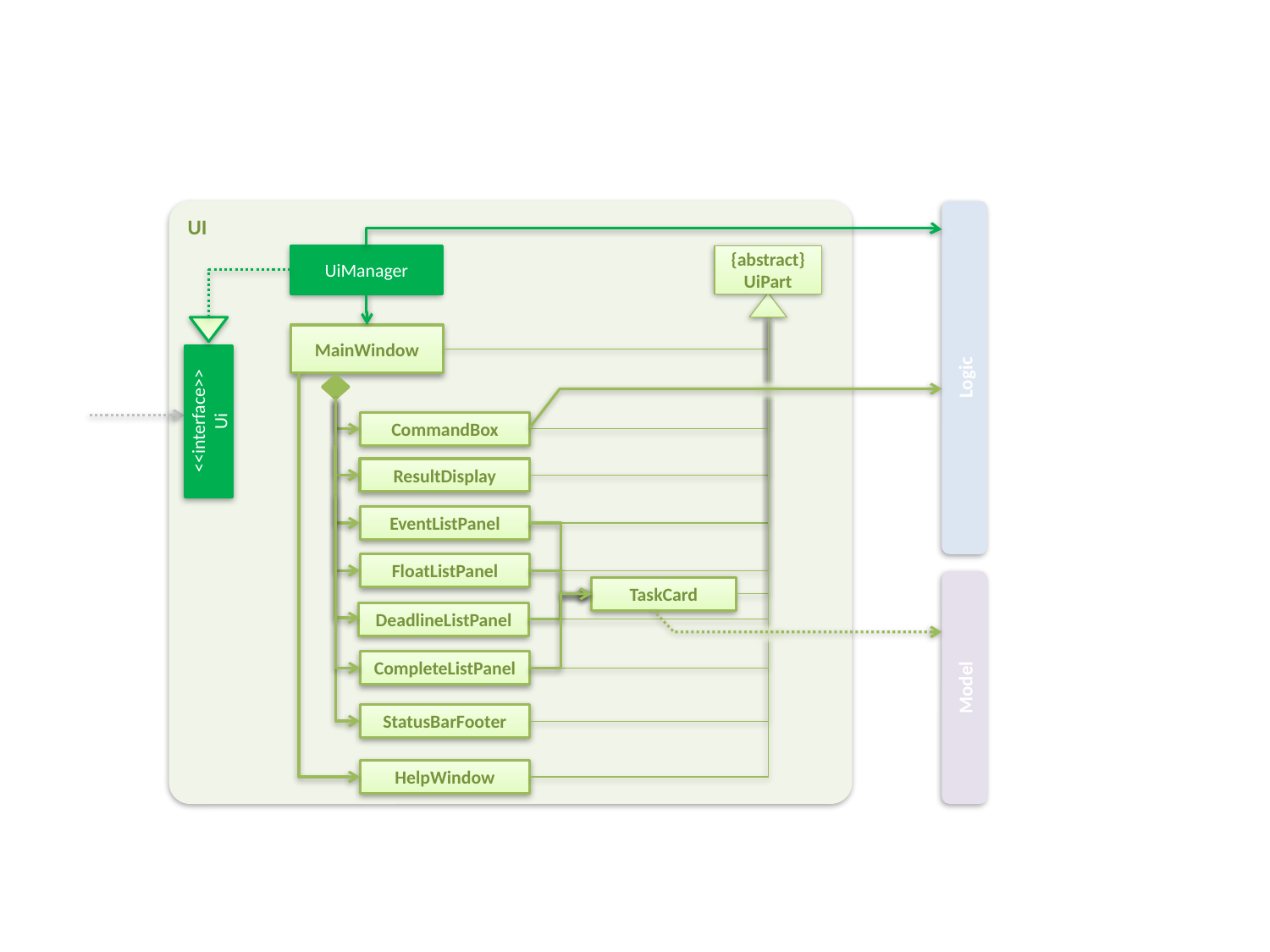

UI
UiManager
{abstract}
UiPart

MainWindow
Logic

<<interface>>
Ui
CommandBox
ResultDisplay
EventListPanel
FloatListPanel
TaskCard
DeadlineListPanel

CompleteListPanel
Model
StatusBarFooter
HelpWindow